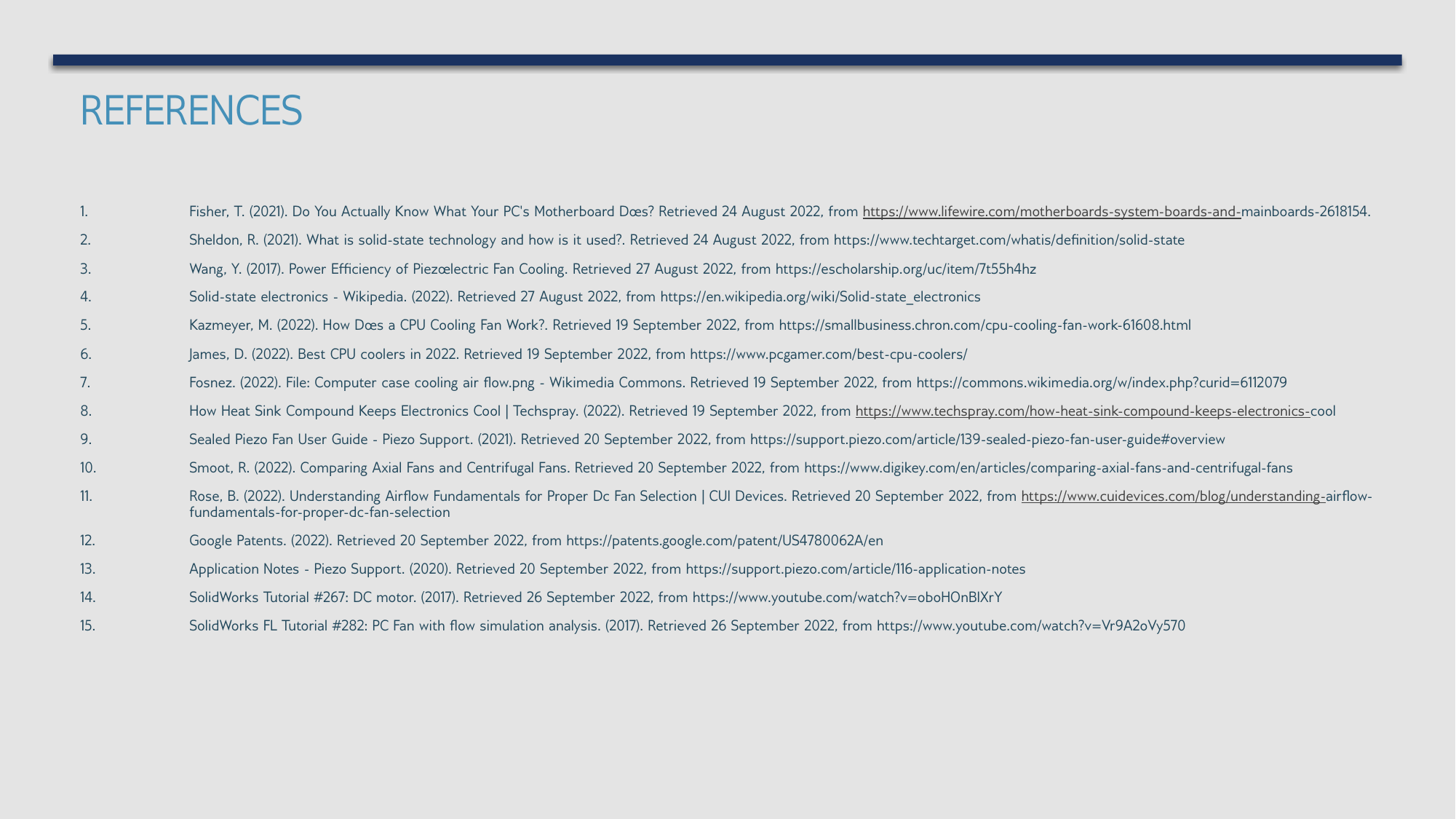

# References
1.	Fisher, T. (2021). Do You Actually Know What Your PC's Motherboard Does? Retrieved 24 August 2022, from https://www.lifewire.com/motherboards-system-boards-and-mainboards-2618154.
2.	Sheldon, R. (2021). What is solid-state technology and how is it used?. Retrieved 24 August 2022, from https://www.techtarget.com/whatis/definition/solid-state
3.	Wang, Y. (2017). Power Efficiency of Piezoelectric Fan Cooling. Retrieved 27 August 2022, from https://escholarship.org/uc/item/7t55h4hz
4.	Solid-state electronics - Wikipedia. (2022). Retrieved 27 August 2022, from https://en.wikipedia.org/wiki/Solid-state_electronics
5.	Kazmeyer, M. (2022). How Does a CPU Cooling Fan Work?. Retrieved 19 September 2022, from https://smallbusiness.chron.com/cpu-cooling-fan-work-61608.html
6.	James, D. (2022). Best CPU coolers in 2022. Retrieved 19 September 2022, from https://www.pcgamer.com/best-cpu-coolers/
7.	Fosnez. (2022). File: Computer case cooling air flow.png - Wikimedia Commons. Retrieved 19 September 2022, from https://commons.wikimedia.org/w/index.php?curid=6112079
8.	How Heat Sink Compound Keeps Electronics Cool | Techspray. (2022). Retrieved 19 September 2022, from https://www.techspray.com/how-heat-sink-compound-keeps-electronics-cool
9.	Sealed Piezo Fan User Guide - Piezo Support. (2021). Retrieved 20 September 2022, from https://support.piezo.com/article/139-sealed-piezo-fan-user-guide#overview
10.	Smoot, R. (2022). Comparing Axial Fans and Centrifugal Fans. Retrieved 20 September 2022, from https://www.digikey.com/en/articles/comparing-axial-fans-and-centrifugal-fans
11.	Rose, B. (2022). Understanding Airflow Fundamentals for Proper Dc Fan Selection | CUI Devices. Retrieved 20 September 2022, from https://www.cuidevices.com/blog/understanding-airflow-	fundamentals-for-proper-dc-fan-selection
12.	Google Patents. (2022). Retrieved 20 September 2022, from https://patents.google.com/patent/US4780062A/en
13.	Application Notes - Piezo Support. (2020). Retrieved 20 September 2022, from https://support.piezo.com/article/116-application-notes
14.	SolidWorks Tutorial #267: DC motor. (2017). Retrieved 26 September 2022, from https://www.youtube.com/watch?v=oboHOnBIXrY
15.	SolidWorks FL Tutorial #282: PC Fan with flow simulation analysis. (2017). Retrieved 26 September 2022, from https://www.youtube.com/watch?v=Vr9A2oVy570